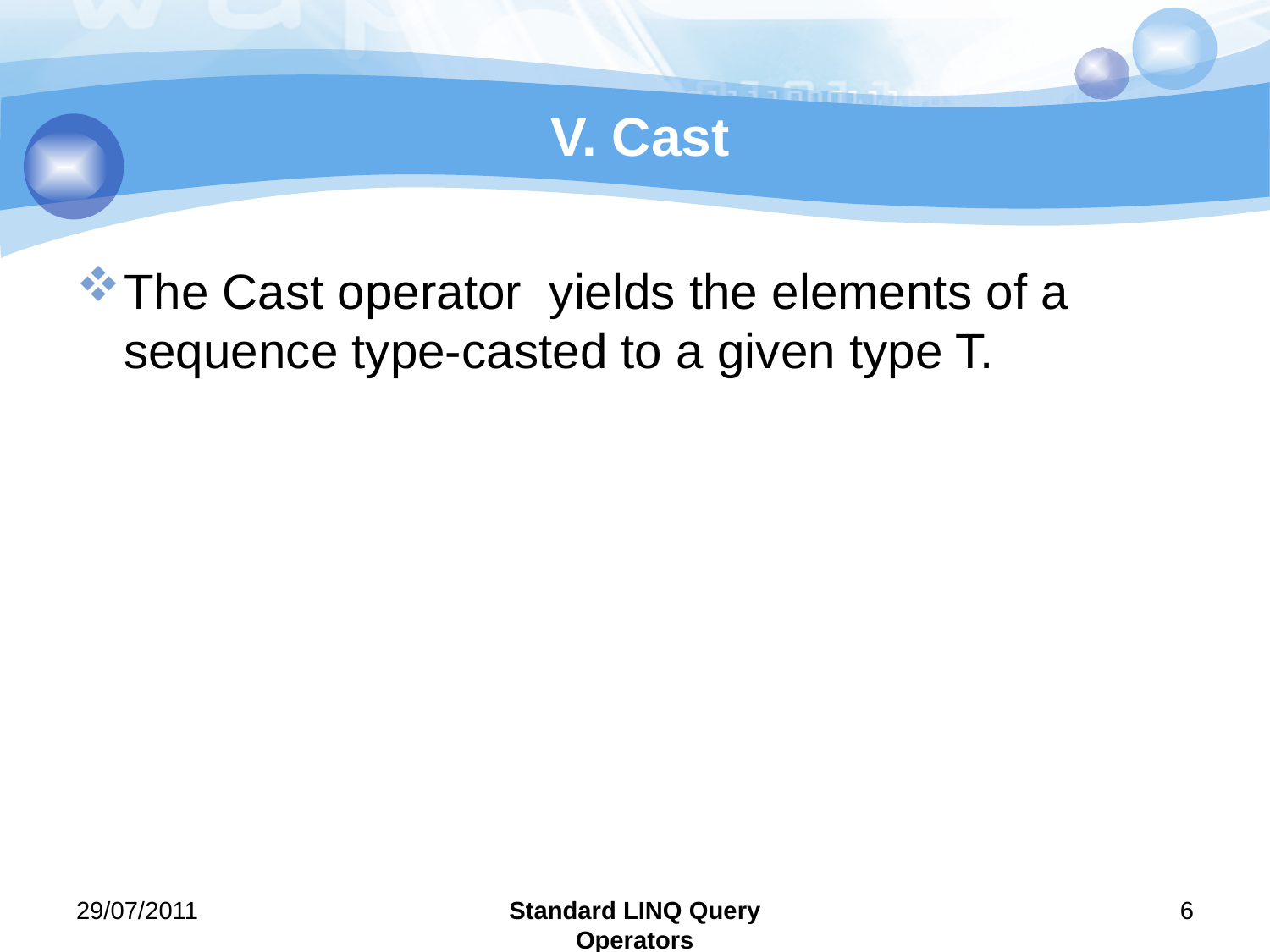

# V. Cast
The Cast operator  yields the elements of a sequence type-casted to a given type T.
29/07/2011
Standard LINQ Query Operators
6